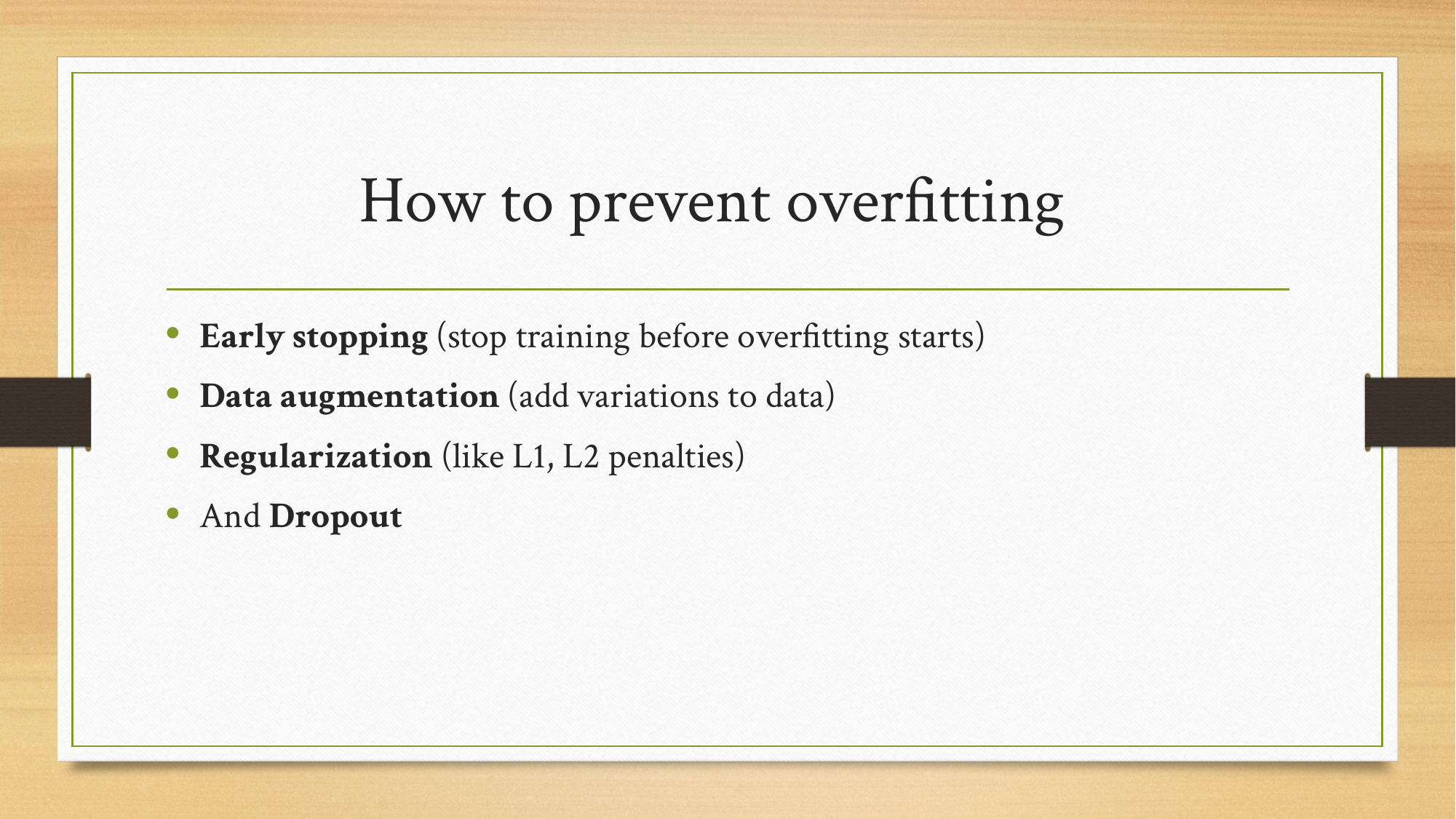

# How to prevent overfitting
Early stopping (stop training before overfitting starts)
Data augmentation (add variations to data)
Regularization (like L1, L2 penalties)
And Dropout